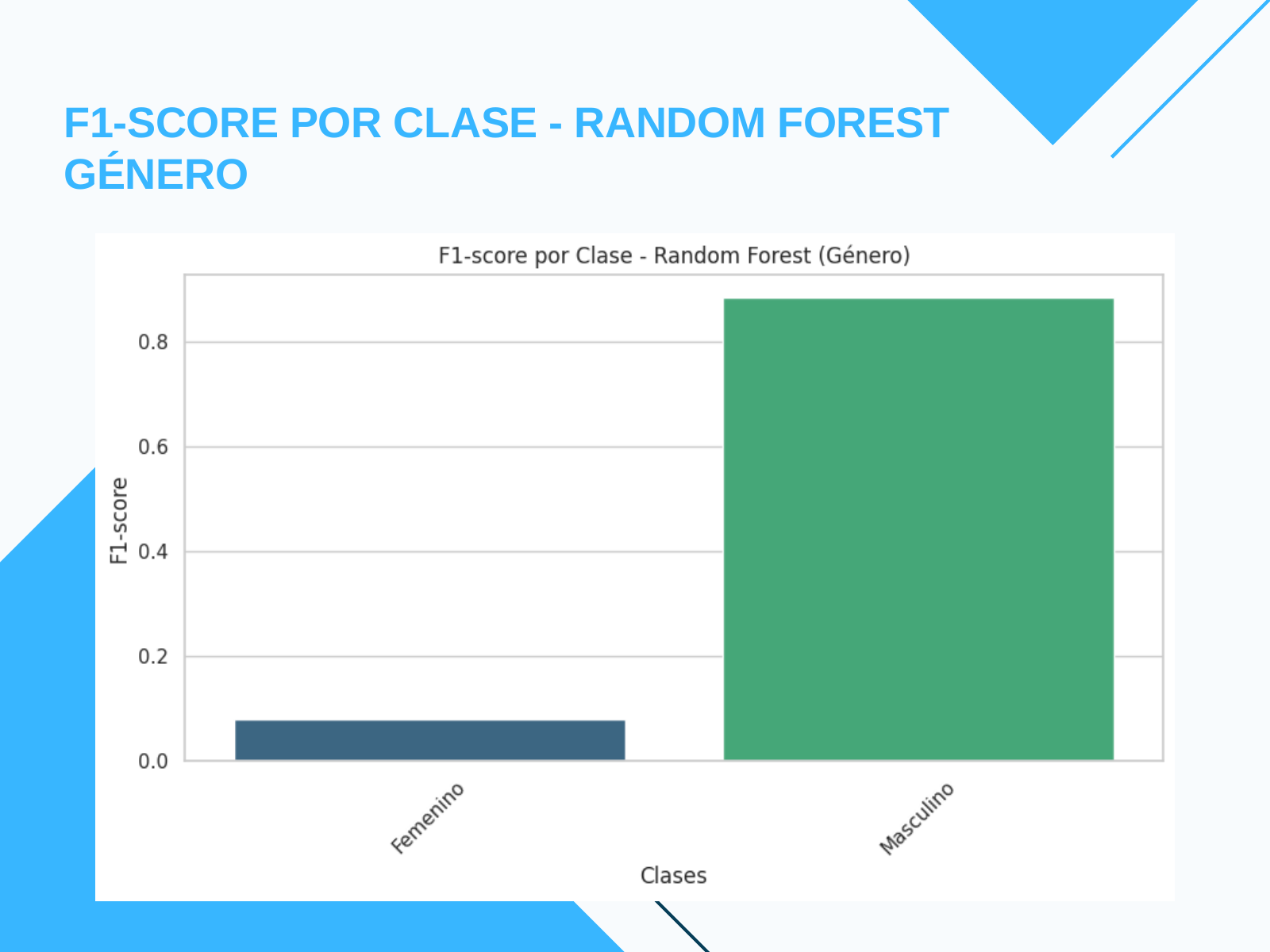

F1-SCORE POR CLASE - RANDOM FOREST
GÉNERO